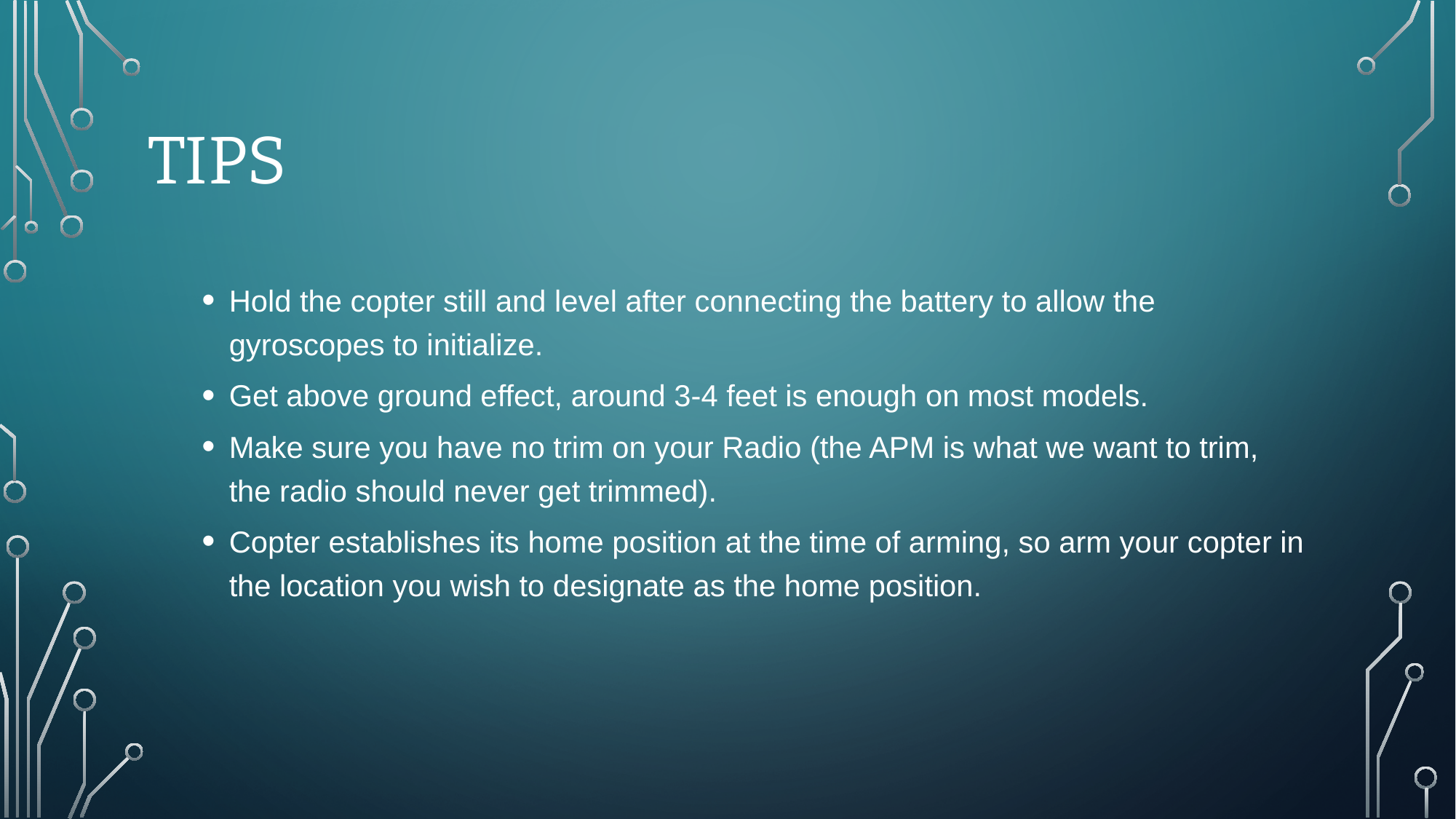

# Tips
Hold the copter still and level after connecting the battery to allow the gyroscopes to initialize.
Get above ground effect, around 3-4 feet is enough on most models.
Make sure you have no trim on your Radio (the APM is what we want to trim, the radio should never get trimmed).
Copter establishes its home position at the time of arming, so arm your copter in the location you wish to designate as the home position.